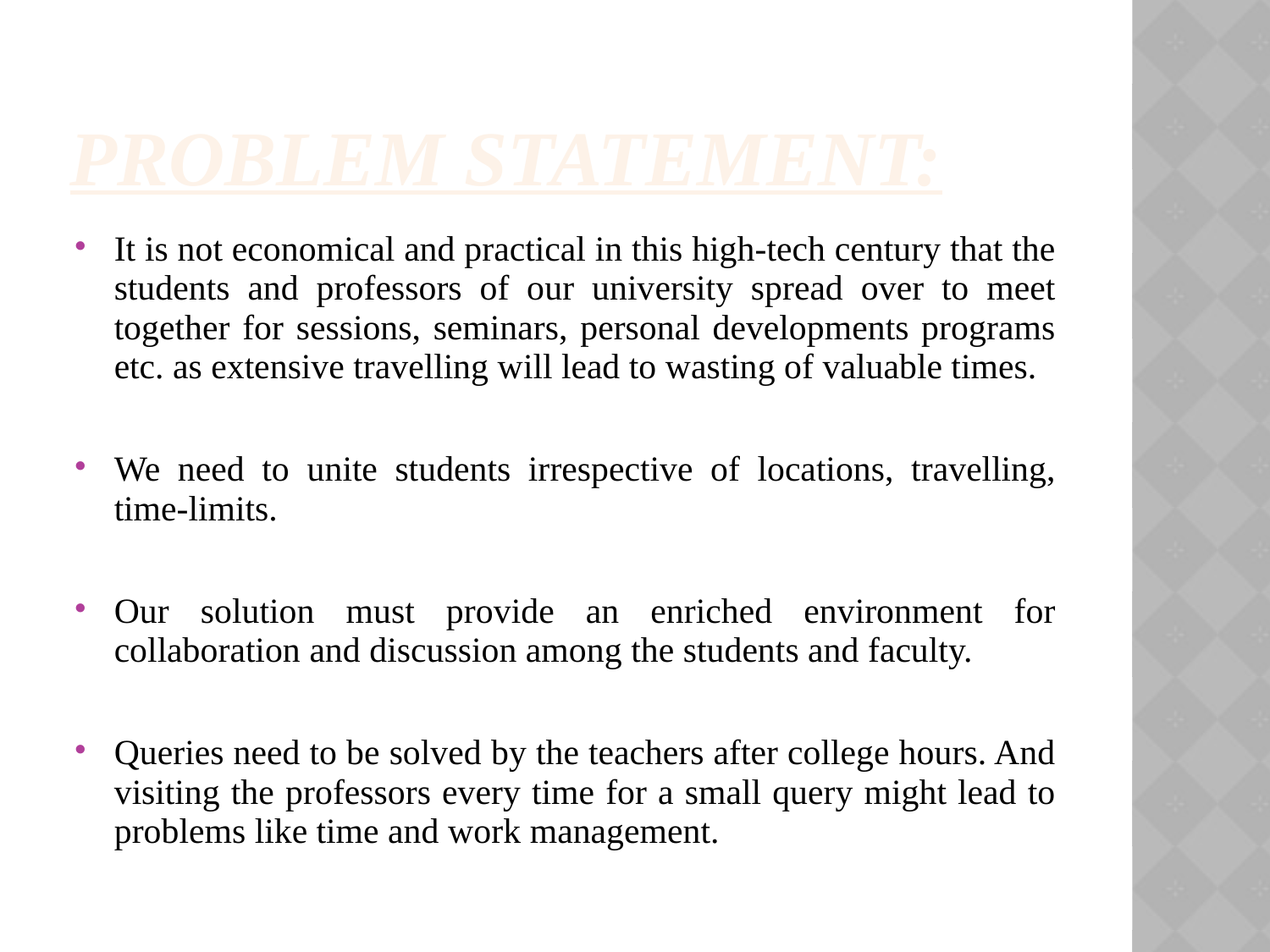

Problem STATEMENT:
It is not economical and practical in this high-tech century that the students and professors of our university spread over to meet together for sessions, seminars, personal developments programs etc. as extensive travelling will lead to wasting of valuable times.

We need to unite students irrespective of locations, travelling, time-limits.

Our solution must provide an enriched environment for collaboration and discussion among the students and faculty.

Queries need to be solved by the teachers after college hours. And visiting the professors every time for a small query might lead to problems like time and work management.